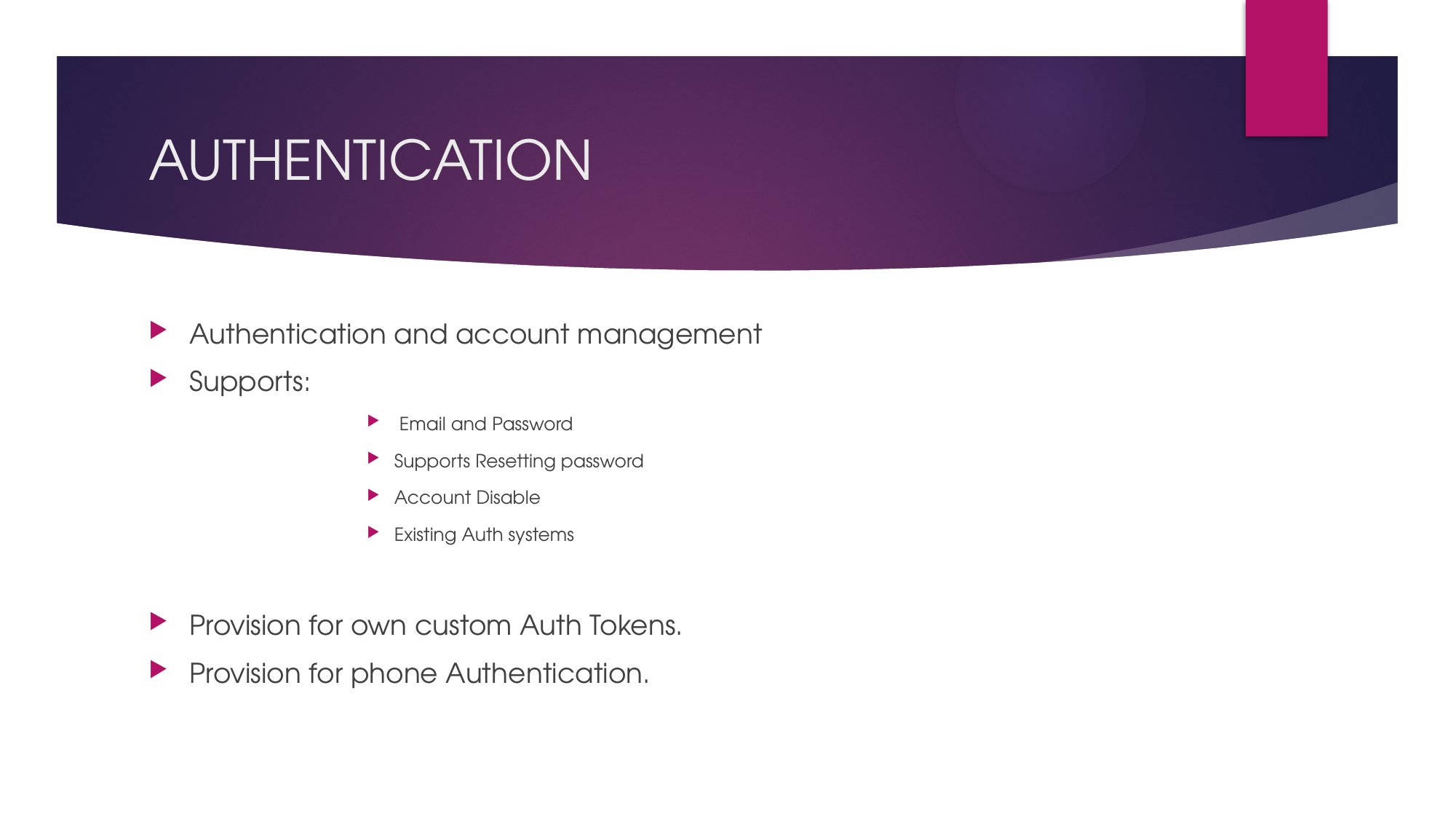

# AUTHENTICATION
Authentication and account management
Supports:
 Email and Password
Supports Resetting password
Account Disable
Existing Auth systems

Provision for own custom Auth Tokens.
Provision for phone Authentication.